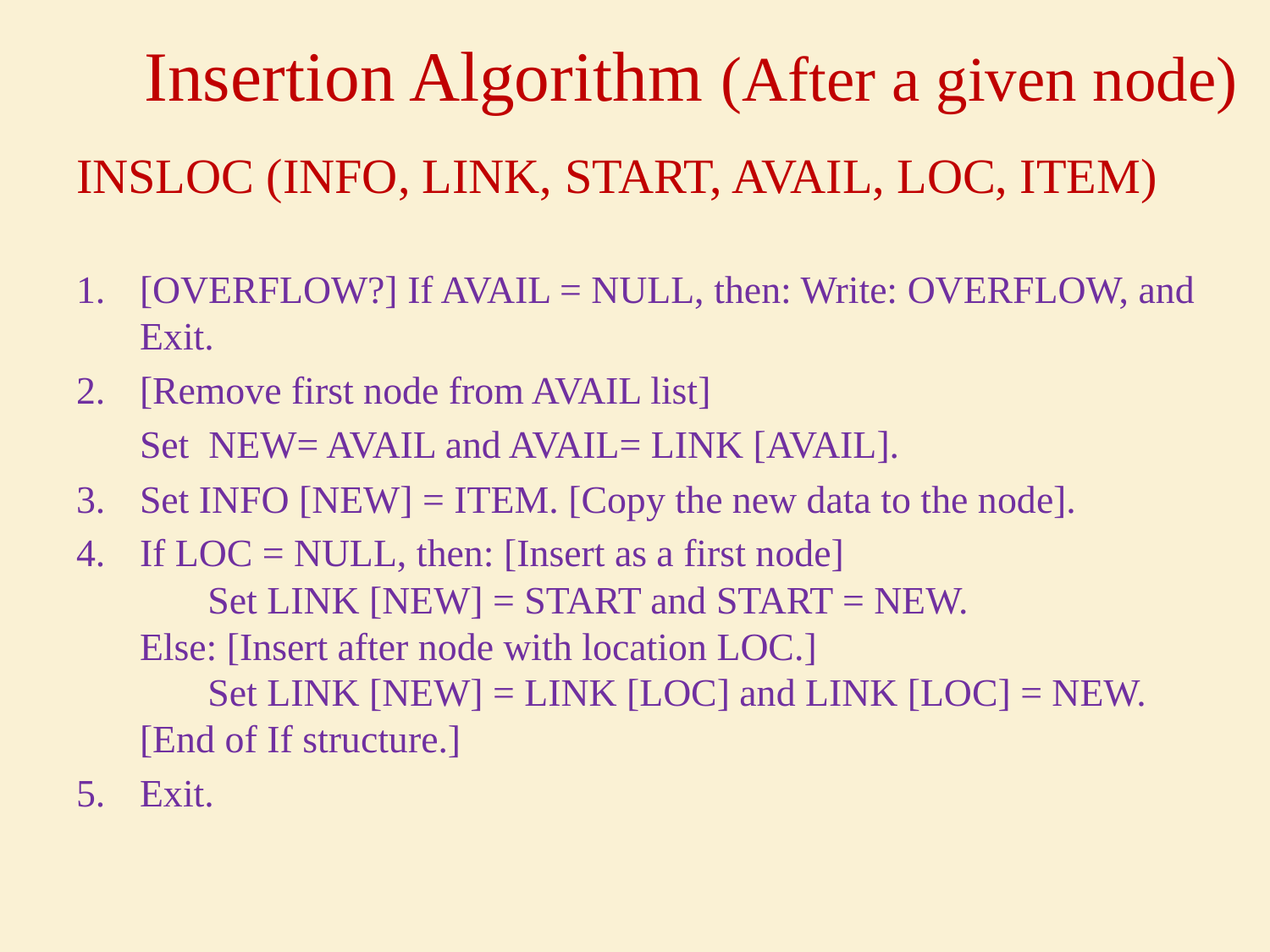

# Insertion Algorithm (After a given node)
INSLOC (INFO, LINK, START, AVAIL, LOC, ITEM)

[OVERFLOW?] If AVAIL = NULL, then: Write: OVERFLOW, and Exit.
[Remove first node from AVAIL list]
	Set  NEW= AVAIL and AVAIL= LINK [AVAIL].
Set INFO [NEW] = ITEM. [Copy the new data to the node].
If LOC = NULL, then: [Insert as a first node]
       Set LINK [NEW] = START and START = NEW.
Else: [Insert after node with location LOC.]
       Set LINK [NEW] = LINK [LOC] and LINK [LOC] = NEW.
[End of If structure.]
Exit.